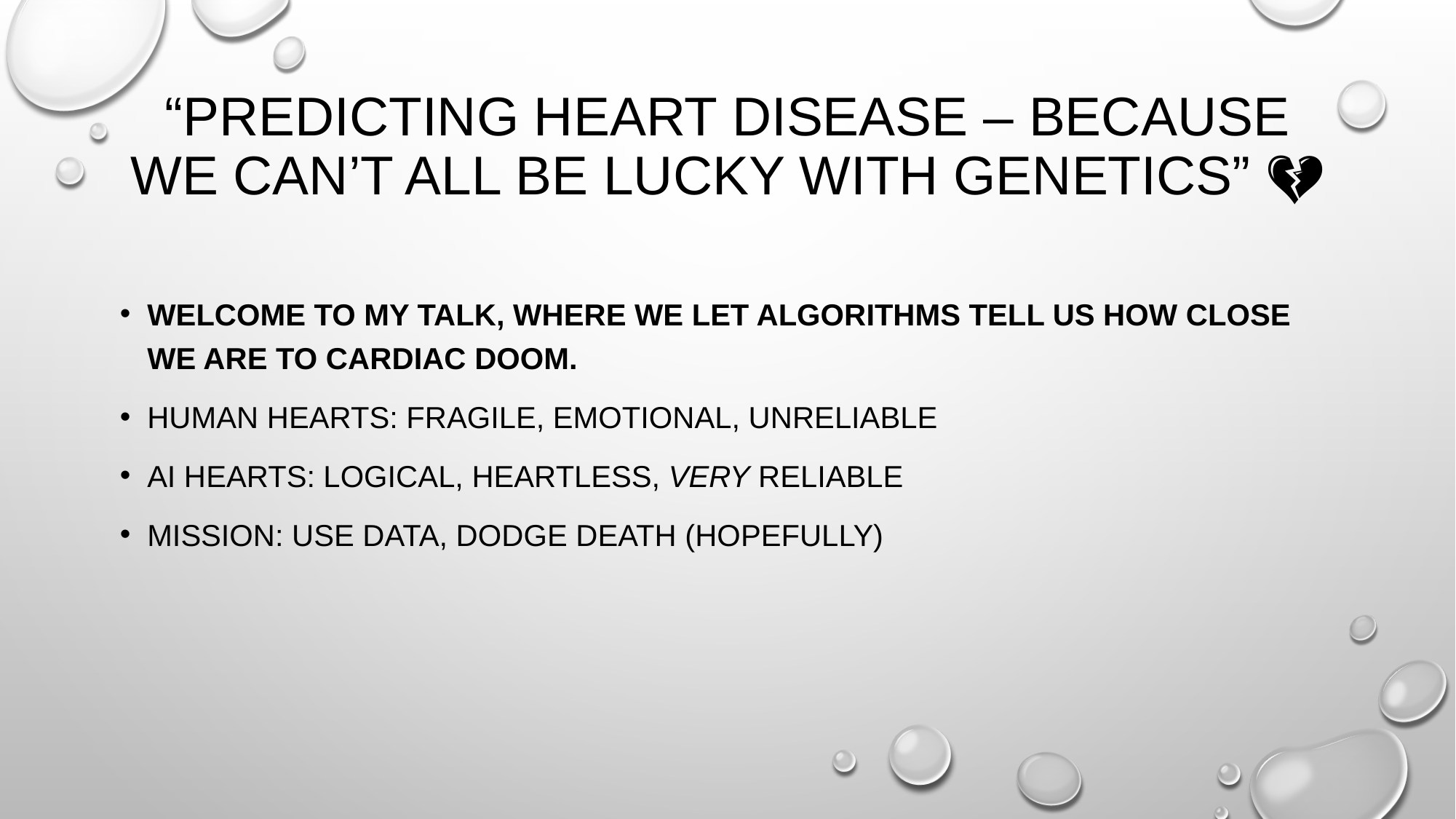

# “Predicting Heart Disease – Because We Can’t All Be Lucky with Genetics” 💔
Welcome to my talk, where we let algorithms tell us how close we are to cardiac doom.
Human hearts: fragile, emotional, unreliable
AI hearts: logical, heartless, very reliable
Mission: Use data, dodge death (hopefully)